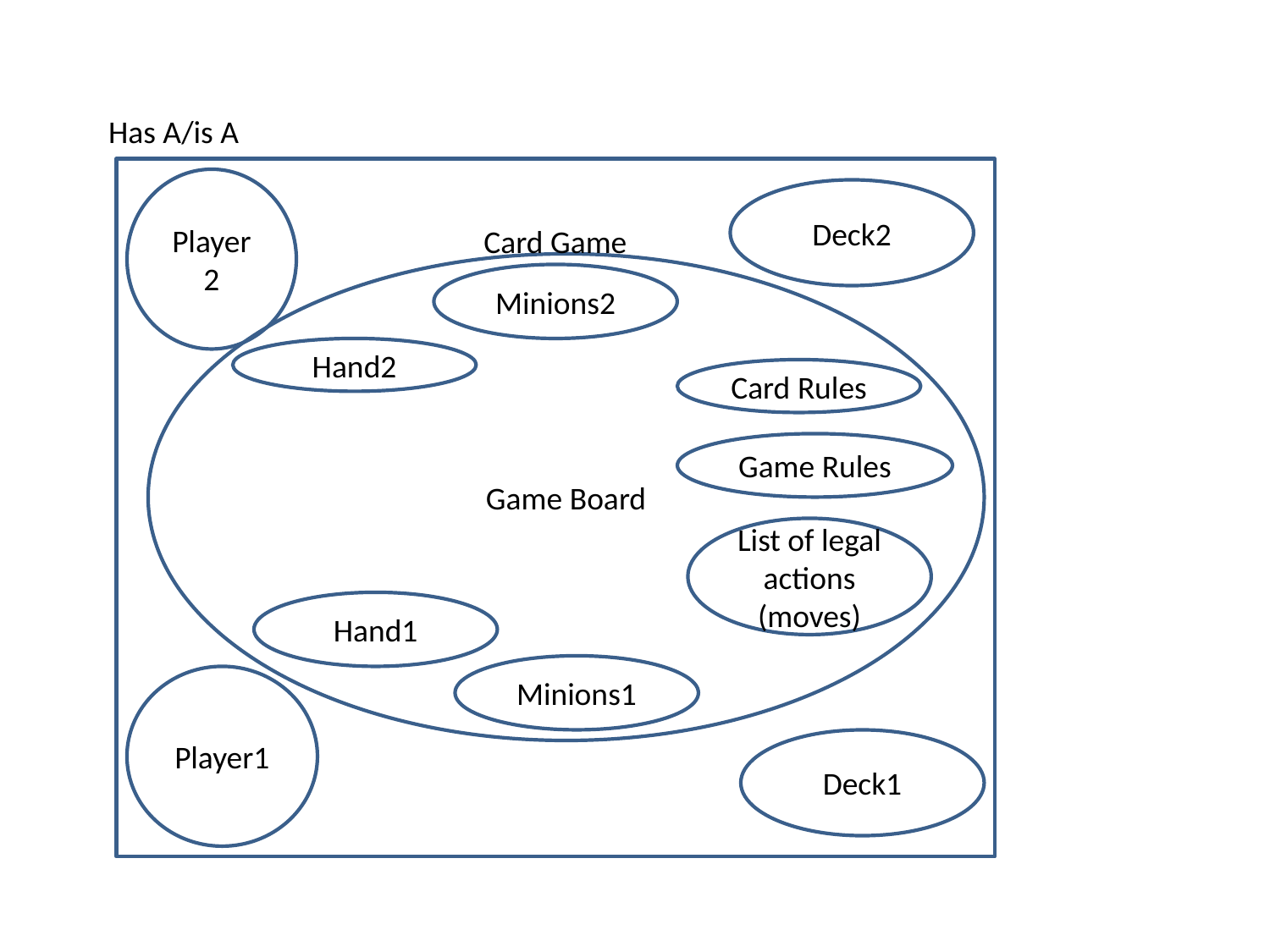

Has A/is A
Card Game

Player2
Deck2
Game Board
Minions2
Hand2
Card Rules
Game Rules
List of legal actions (moves)
Hand1
Minions1
Player1
Deck1